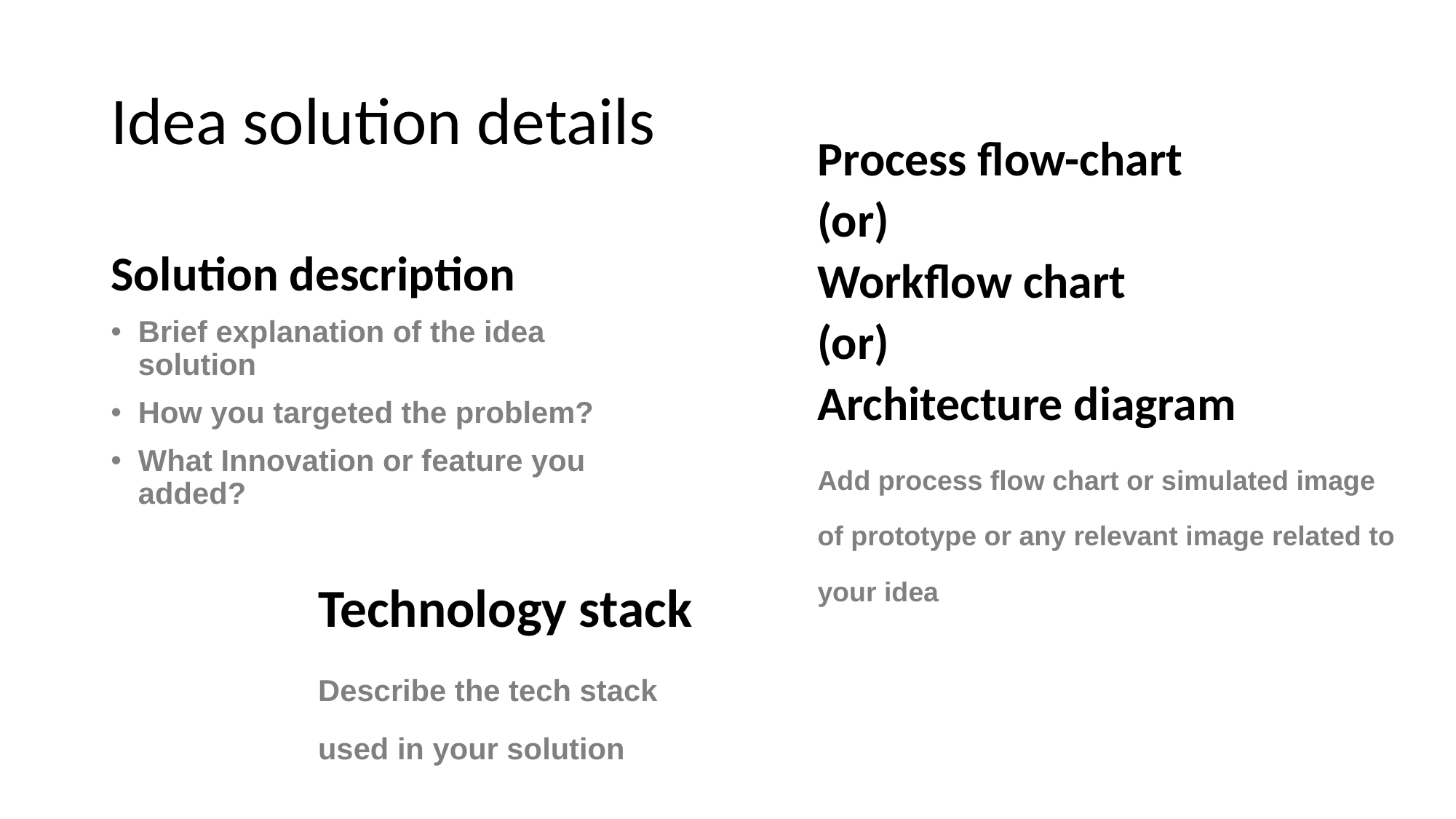

# Idea solution details
Process flow-chart
(or)
Workflow chart
(or)
Architecture diagram
Add process flow chart or simulated image of prototype or any relevant image related to your idea

Solution description
Brief explanation of the idea solution
How you targeted the problem?
What Innovation or feature you added?

Technology stack
Describe the tech stack used in your solution